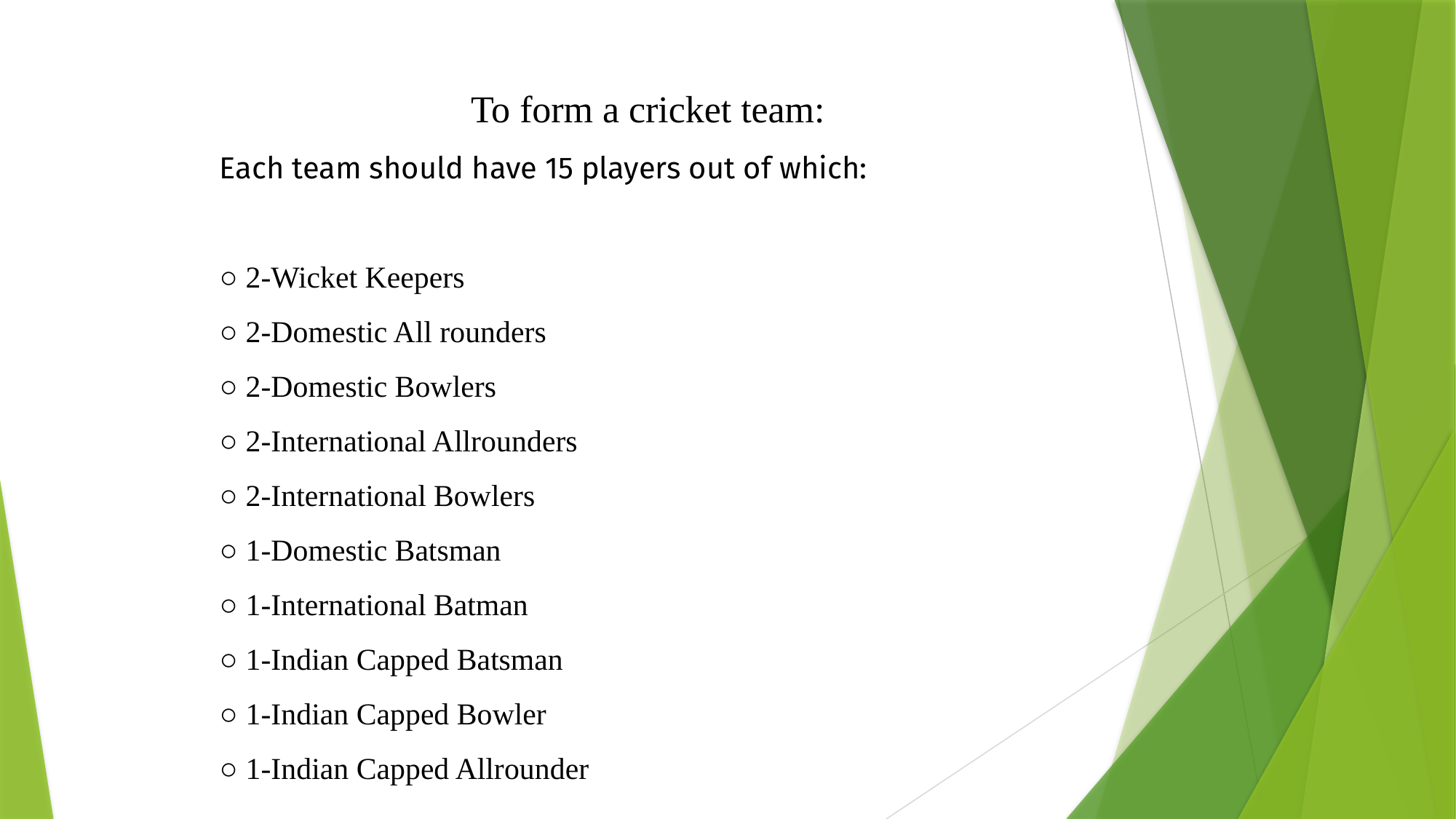

To form a cricket team:
Each team should have 15 players out of which:

○ 2-Wicket Keepers
○ 2-Domestic All rounders
○ 2-Domestic Bowlers
○ 2-International Allrounders
○ 2-International Bowlers
○ 1-Domestic Batsman
○ 1-International Batman
○ 1-Indian Capped Batsman
○ 1-Indian Capped Bowler
○ 1-Indian Capped Allrounder